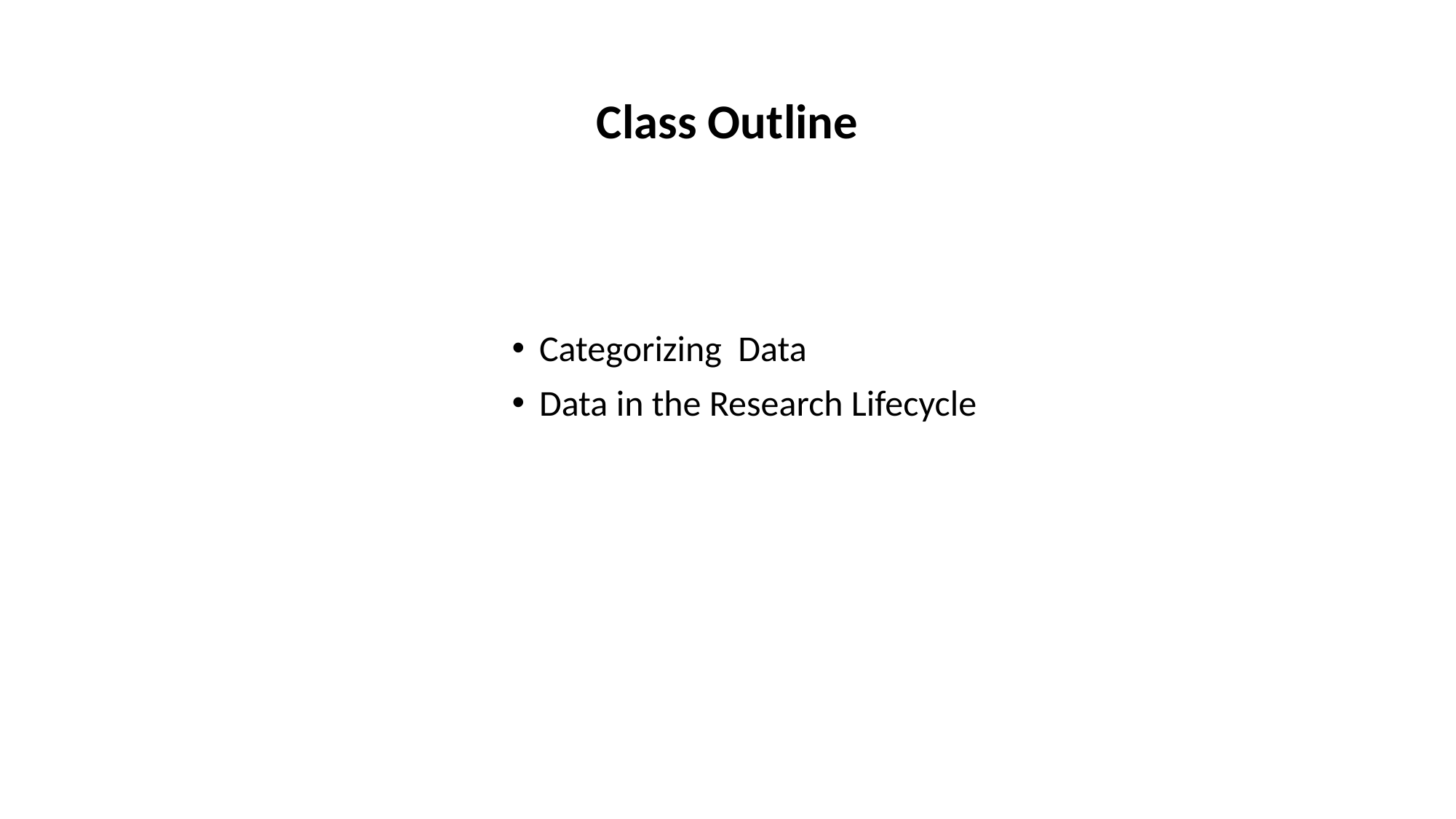

# Class Outline
Categorizing  Data
Data in the Research Lifecycle